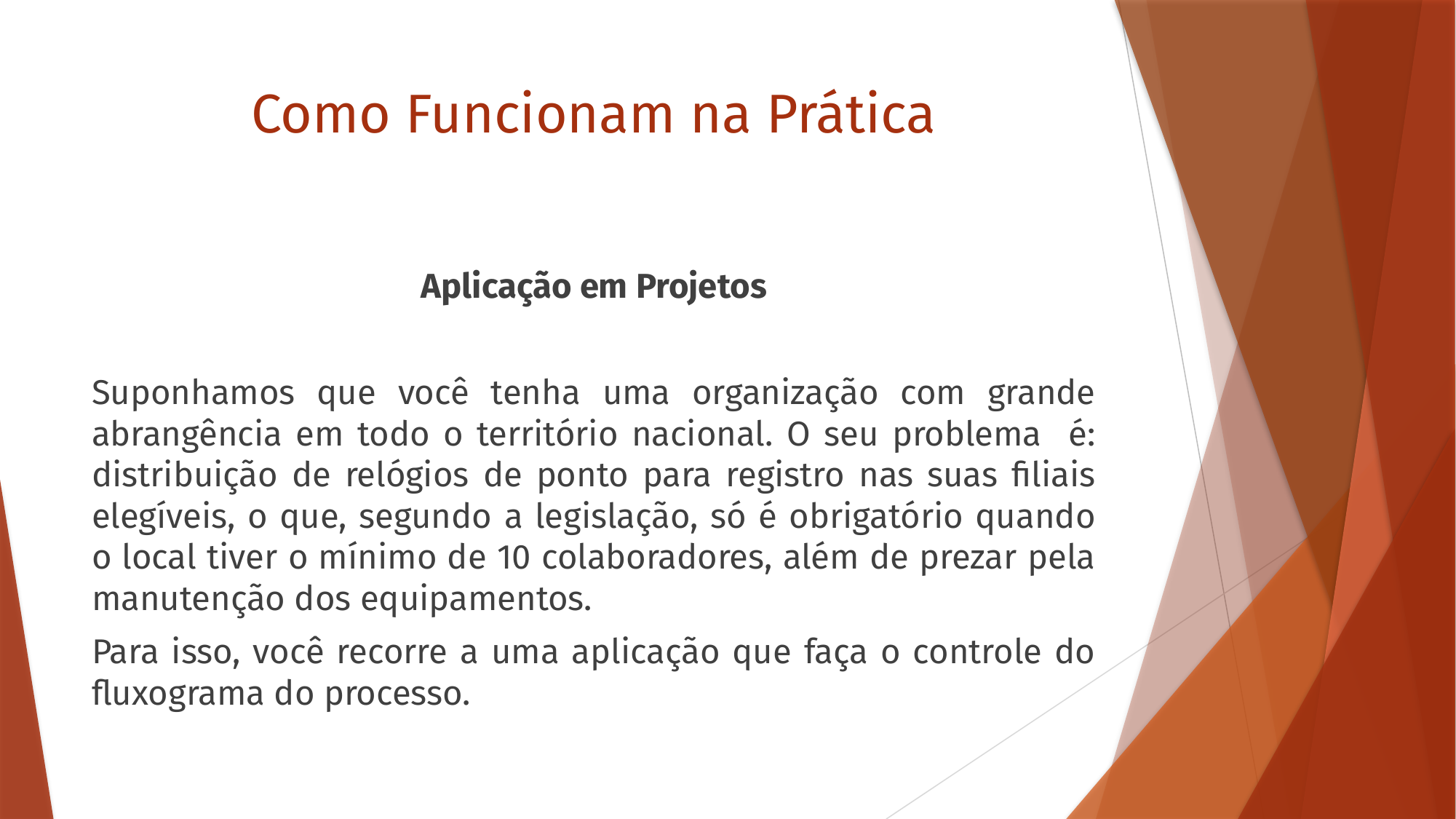

# Como Funcionam na Prática
Aplicação em Projetos

Suponhamos que você tenha uma organização com grande abrangência em todo o território nacional. O seu problema  é: distribuição de relógios de ponto para registro nas suas filiais elegíveis, o que, segundo a legislação, só é obrigatório quando o local tiver o mínimo de 10 colaboradores, além de prezar pela manutenção dos equipamentos.
Para isso, você recorre a uma aplicação que faça o controle do fluxograma do processo.